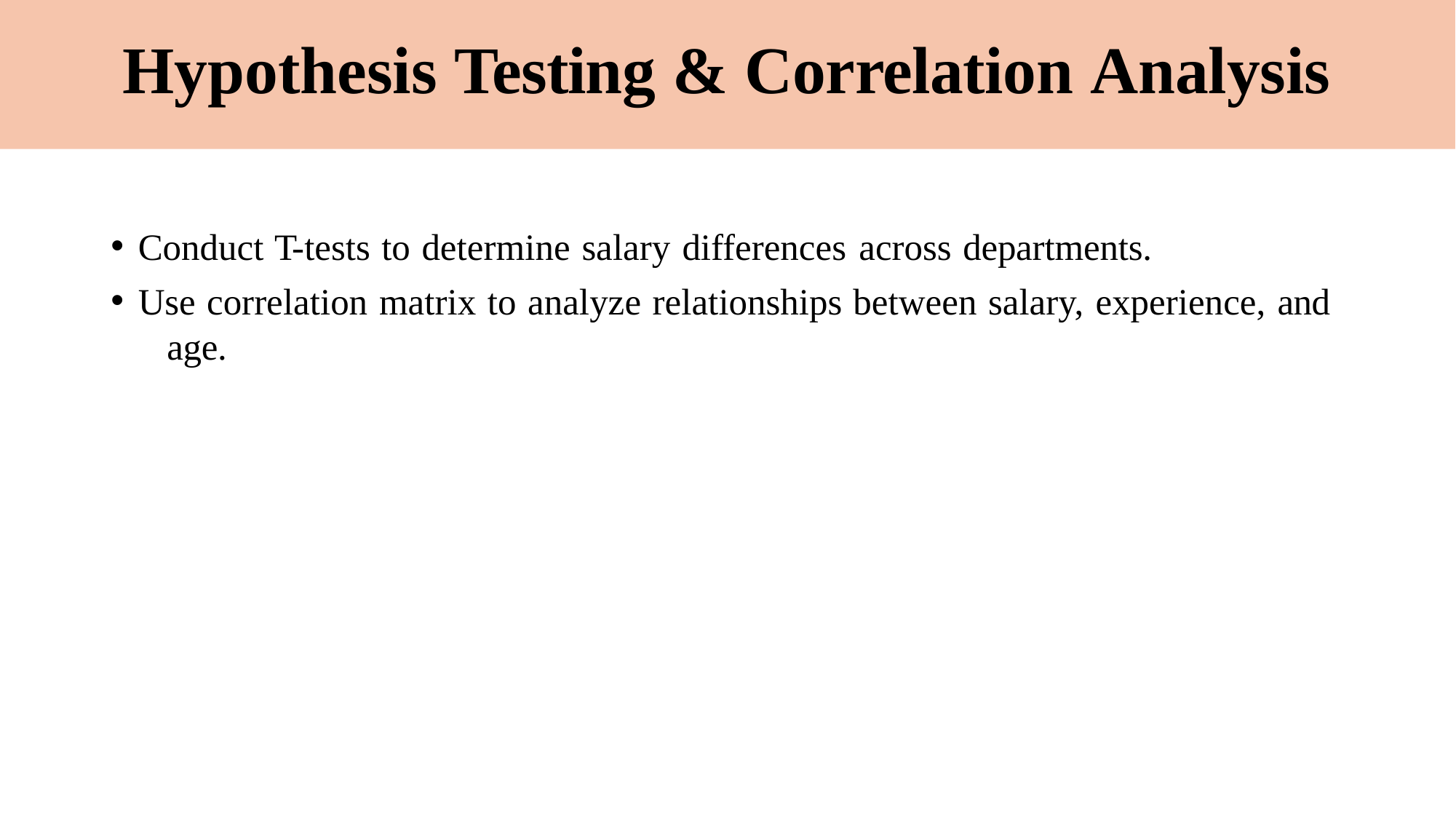

# Hypothesis Testing & Correlation Analysis
Conduct T-tests to determine salary differences across departments.
Use correlation matrix to analyze relationships between salary, experience, and 	age.